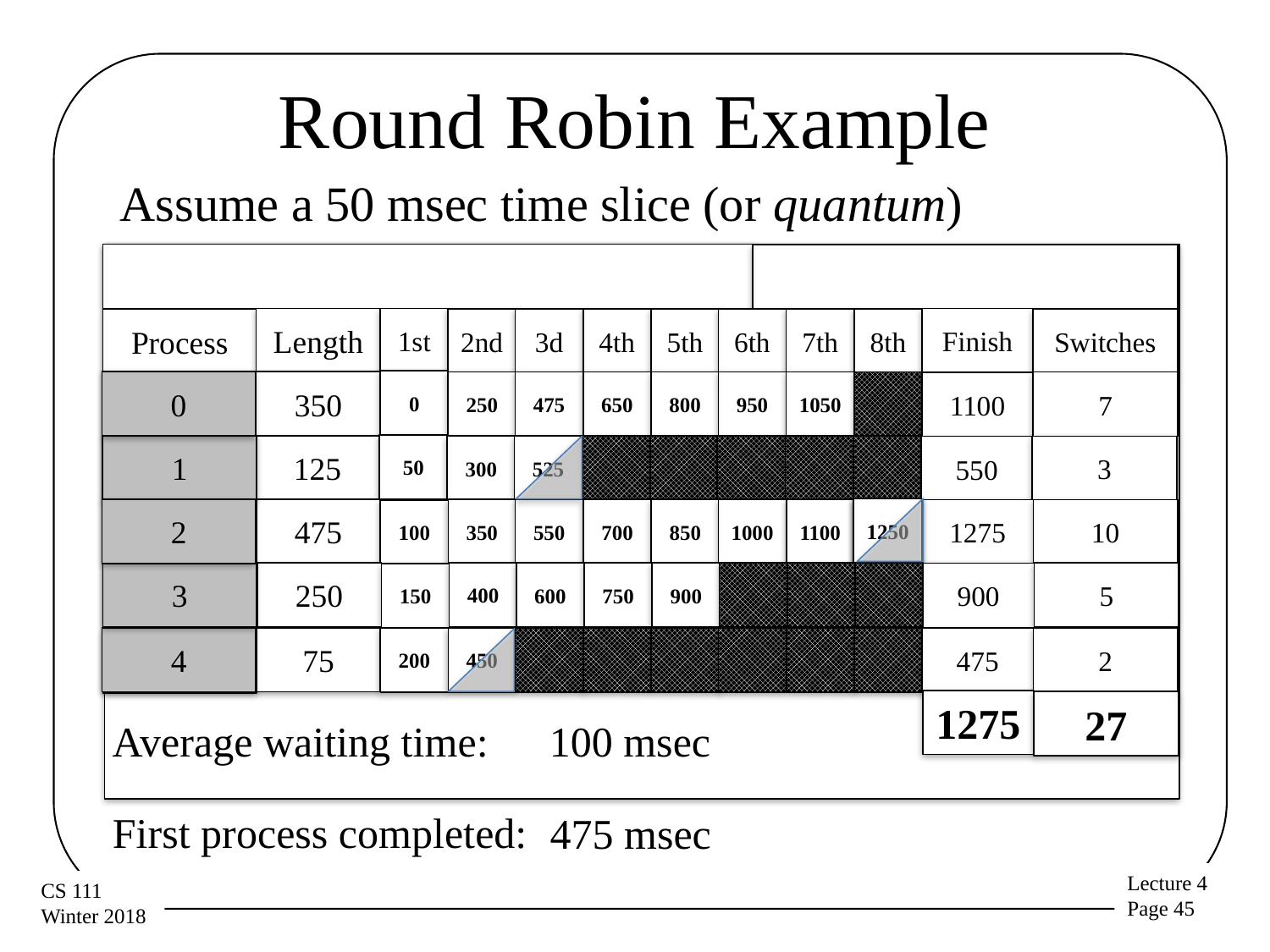

# Round Robin Example
Assume a 50 msec time slice (or quantum)

Dispatch Order:  0, 1, 2, 3, 4, 0, 1, 2,  . . .

Finish
1st
Length
2nd
4th
6th
7th
8th
3d
5th
Switches
Process
0
0
350
250
650
950
1050

475
800
7
1100
0
50
1
125
300

525

3
550
1
1200

1250
2
475
350
700
1000
1100
1150
550
850
10
1275
2
100
3
250
400
750

600
900
5
900
3
150
4
75
200
450

2
475
4

1275
27
Average waiting time:
100 msec
First process completed:
475 msec